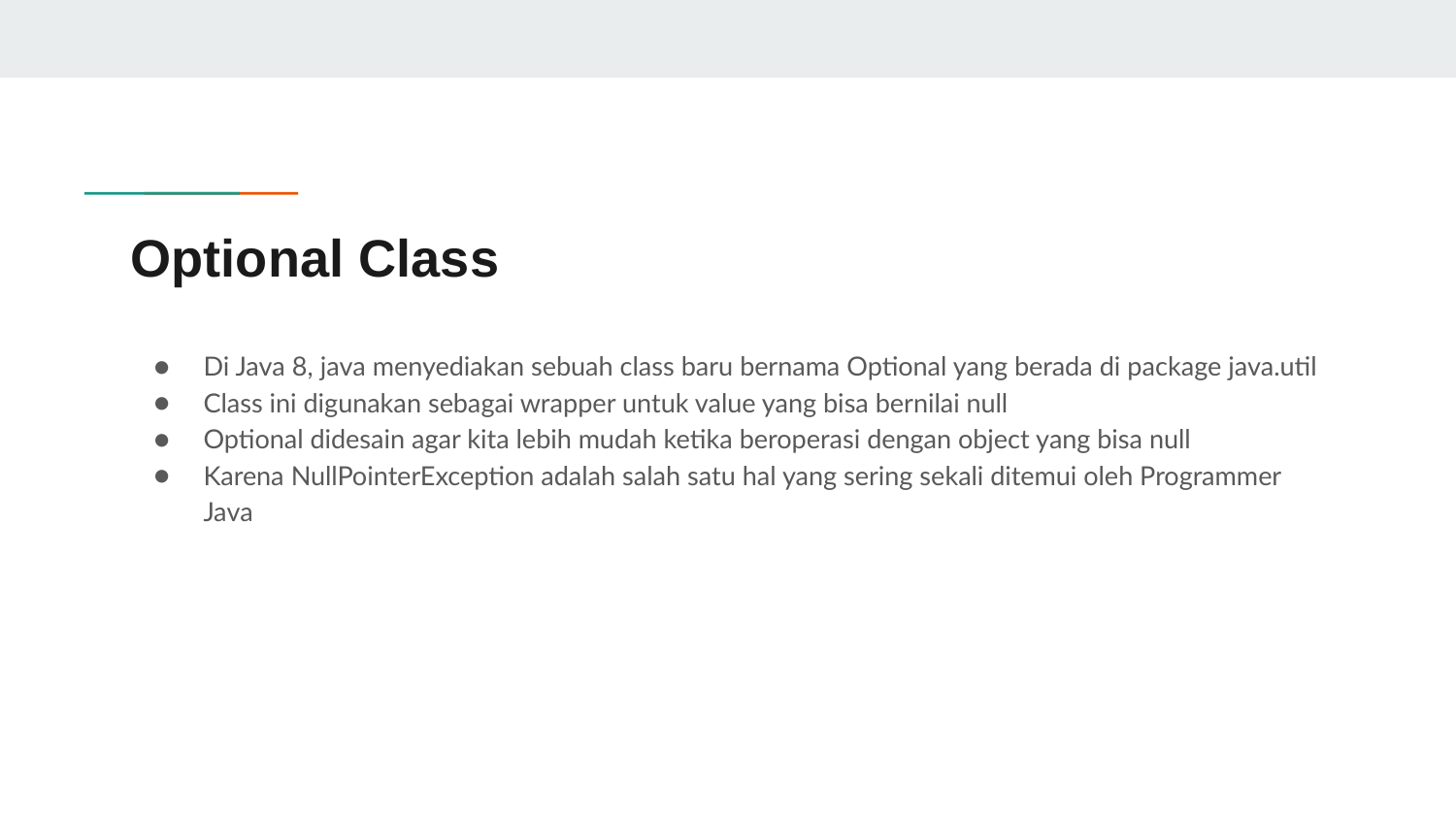

# Optional Class
Di Java 8, java menyediakan sebuah class baru bernama Optional yang berada di package java.util
Class ini digunakan sebagai wrapper untuk value yang bisa bernilai null
Optional didesain agar kita lebih mudah ketika beroperasi dengan object yang bisa null
Karena NullPointerException adalah salah satu hal yang sering sekali ditemui oleh Programmer Java